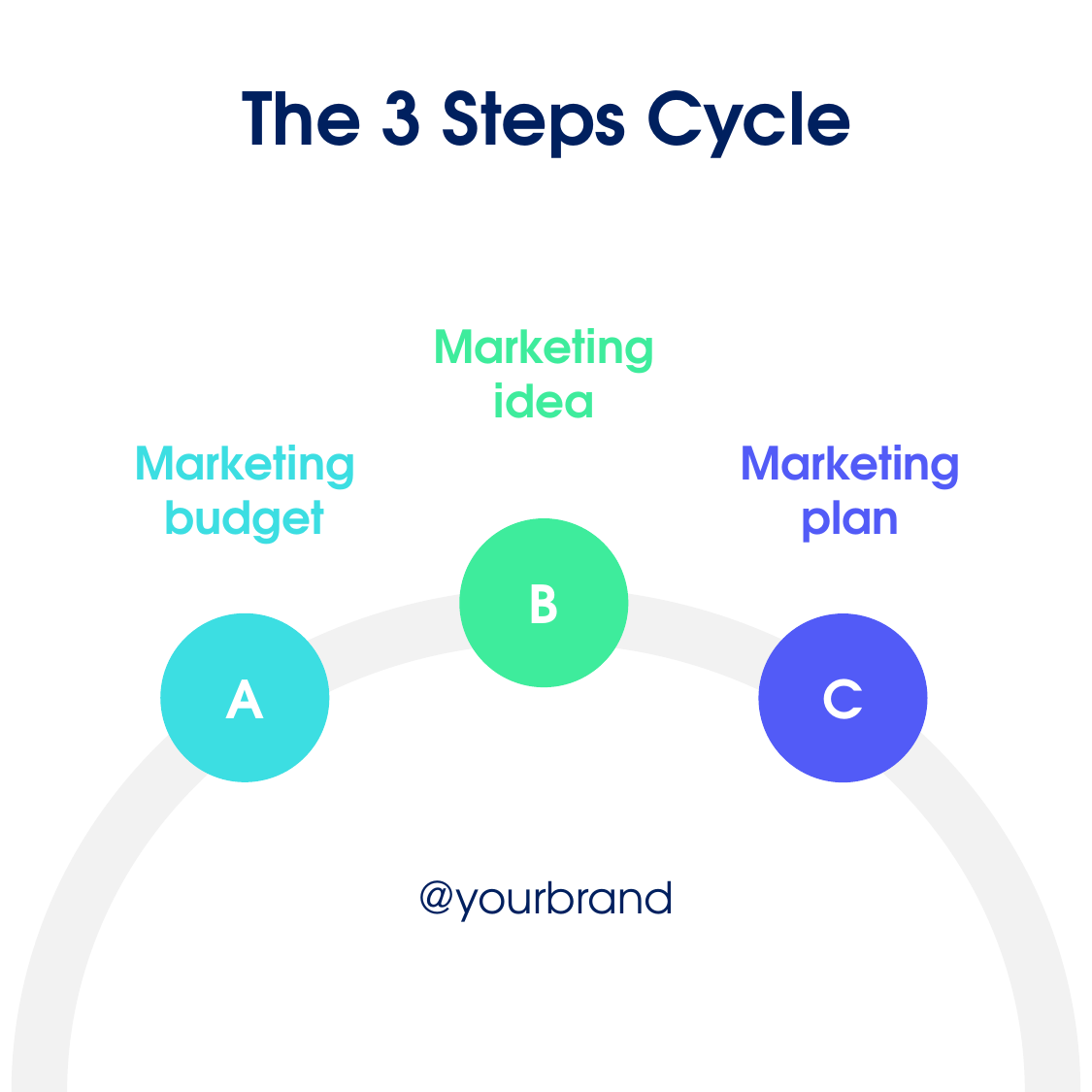

The 3 Steps Cycle
Marketing idea
Marketing budget
Marketing plan
B

A
C
@yourbrand